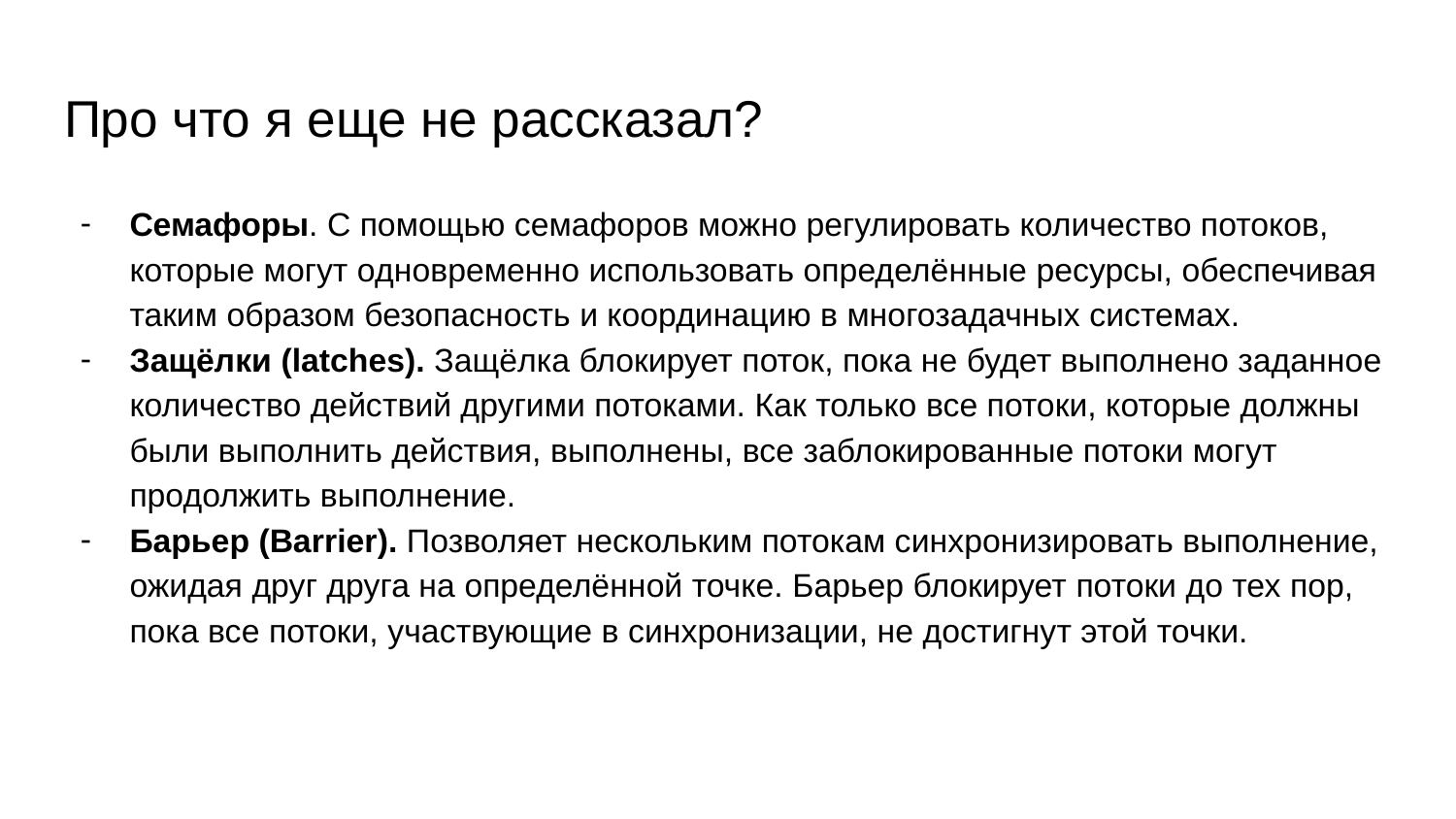

# Про что я еще не рассказал?
Семафоры. С помощью семафоров можно регулировать количество потоков, которые могут одновременно использовать определённые ресурсы, обеспечивая таким образом безопасность и координацию в многозадачных системах.
Защёлки (latches). Защёлка блокирует поток, пока не будет выполнено заданное количество действий другими потоками. Как только все потоки, которые должны были выполнить действия, выполнены, все заблокированные потоки могут продолжить выполнение.
Барьер (Barrier). Позволяет нескольким потокам синхронизировать выполнение, ожидая друг друга на определённой точке. Барьер блокирует потоки до тех пор, пока все потоки, участвующие в синхронизации, не достигнут этой точки.